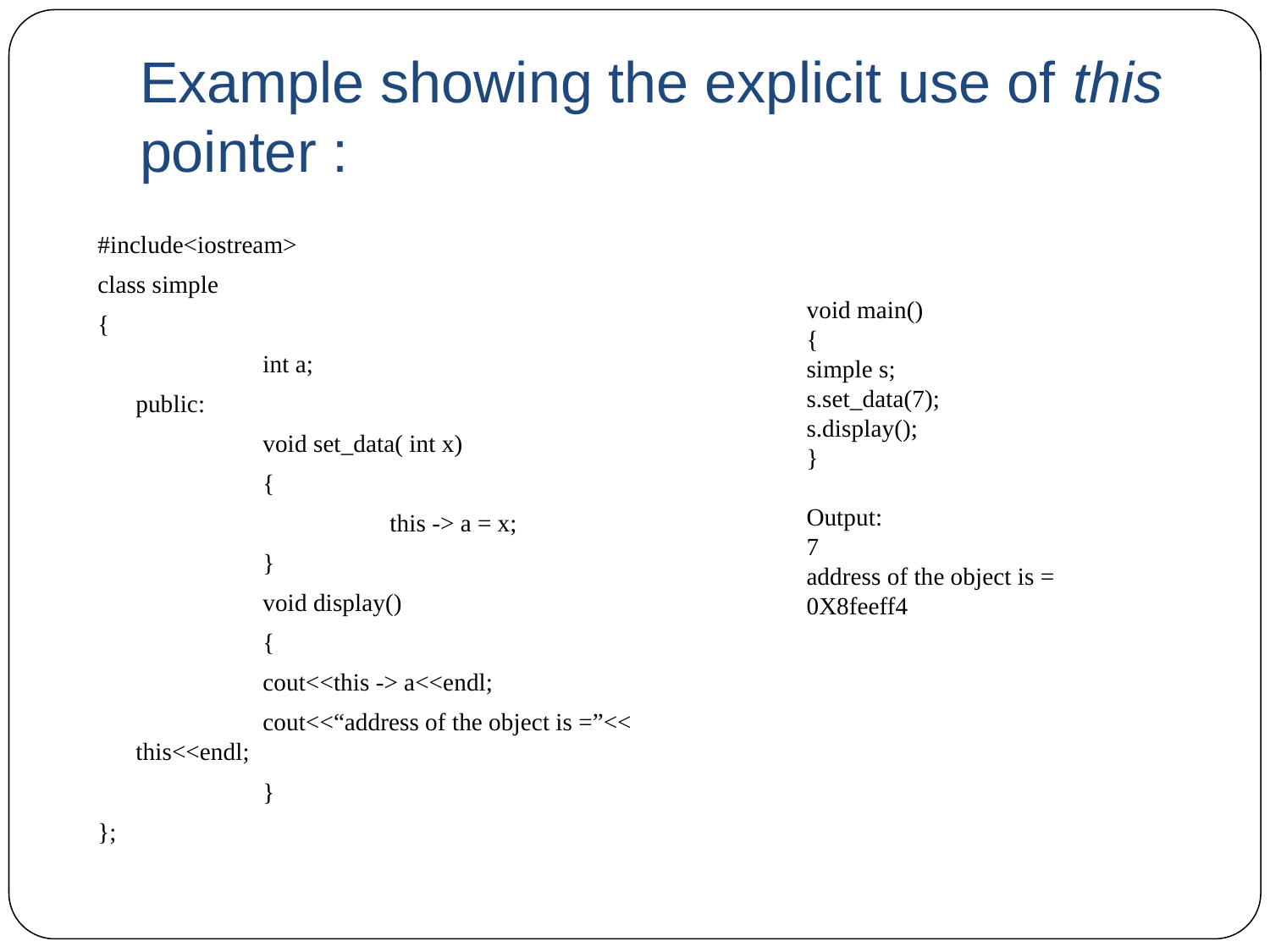

# Example showing the explicit use of this pointer :
#include<iostream>
class simple
{
		int a;
	public:
		void set_data( int x)
		{
			this -> a = x;
		}
		void display()
		{
		cout<<this -> a<<endl;
		cout<<“address of the object is =”<< this<<endl;
		}
};
void main()
{
simple s;
s.set_data(7);
s.display();
}

Output:
7
address of the object is = 0X8feeff4